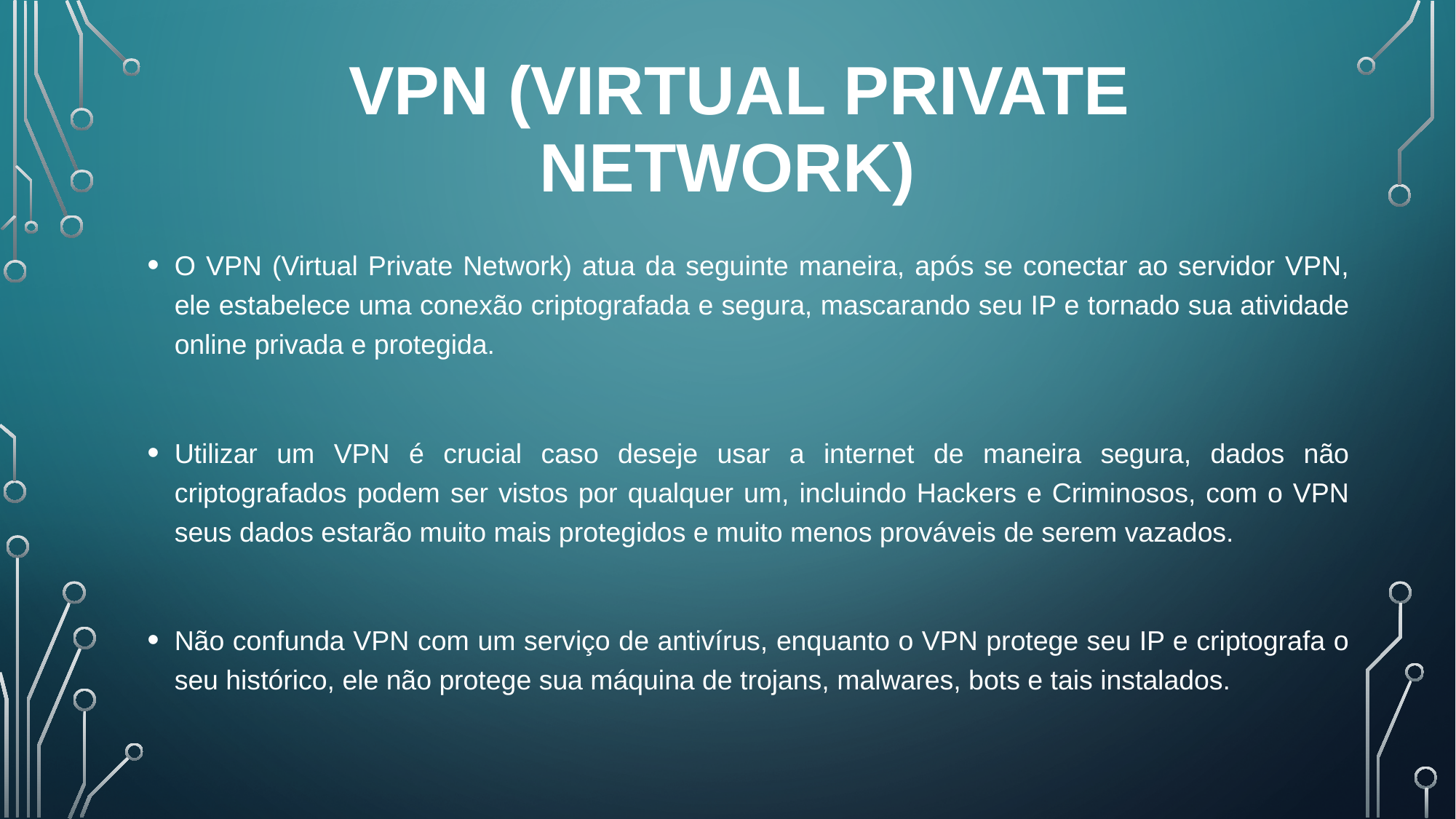

# VPN (VIRTUAL PRIVATE NETWORK)
O VPN (Virtual Private Network) atua da seguinte maneira, após se conectar ao servidor VPN, ele estabelece uma conexão criptografada e segura, mascarando seu IP e tornado sua atividade online privada e protegida.

Utilizar um VPN é crucial caso deseje usar a internet de maneira segura, dados não criptografados podem ser vistos por qualquer um, incluindo Hackers e Criminosos, com o VPN seus dados estarão muito mais protegidos e muito menos prováveis de serem vazados.

Não confunda VPN com um serviço de antivírus, enquanto o VPN protege seu IP e criptografa o seu histórico, ele não protege sua máquina de trojans, malwares, bots e tais instalados.